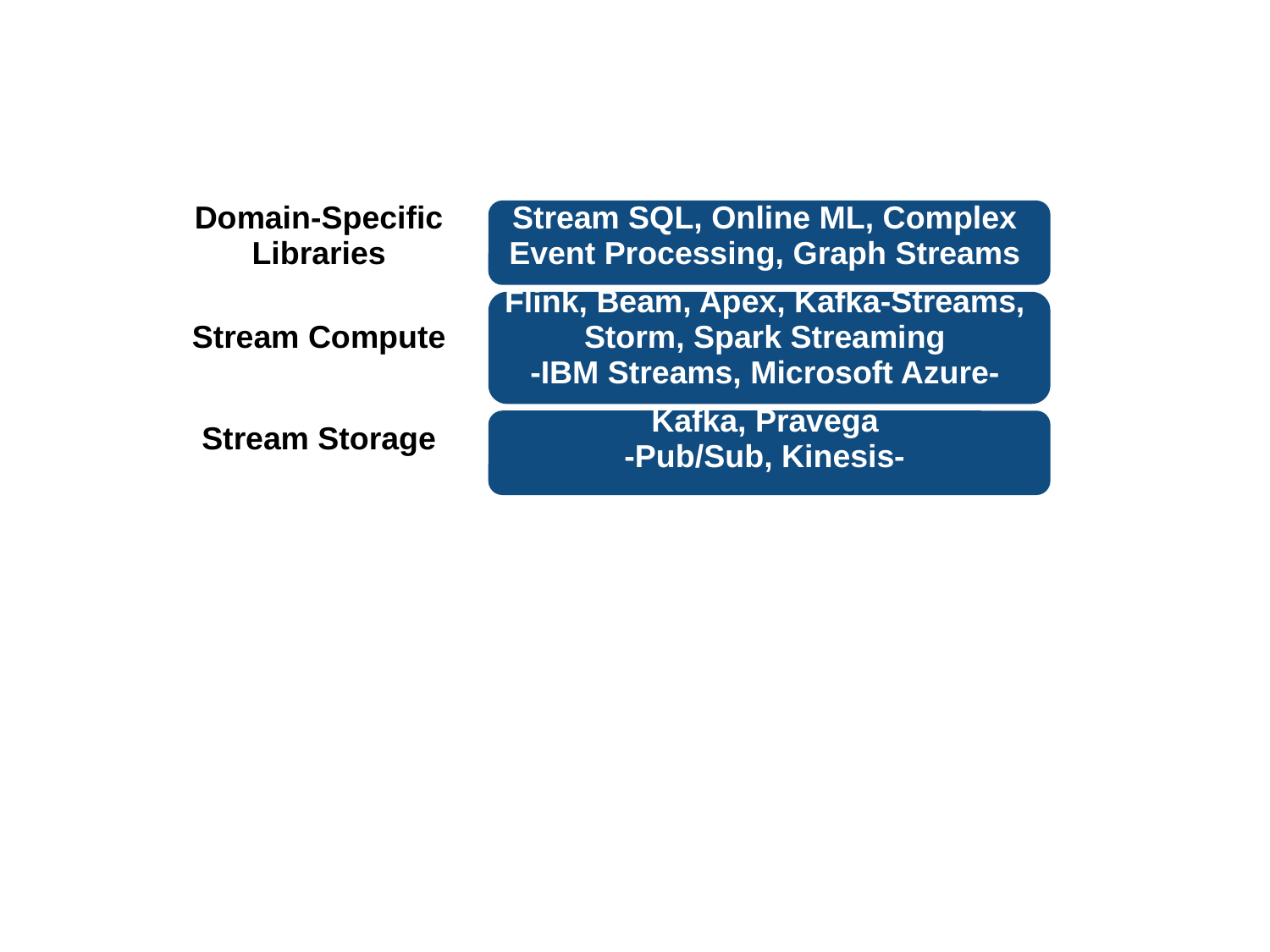

| Domain-Specific Libraries | Stream SQL, Online ML, Complex Event Processing, Graph Streams |
| --- | --- |
| Stream Compute | Flink, Beam, Apex, Kafka-Streams, Storm, Spark Streaming -IBM Streams, Microsoft Azure- |
| Stream Storage | Kafka, Pravega -Pub/Sub, Kinesis- |